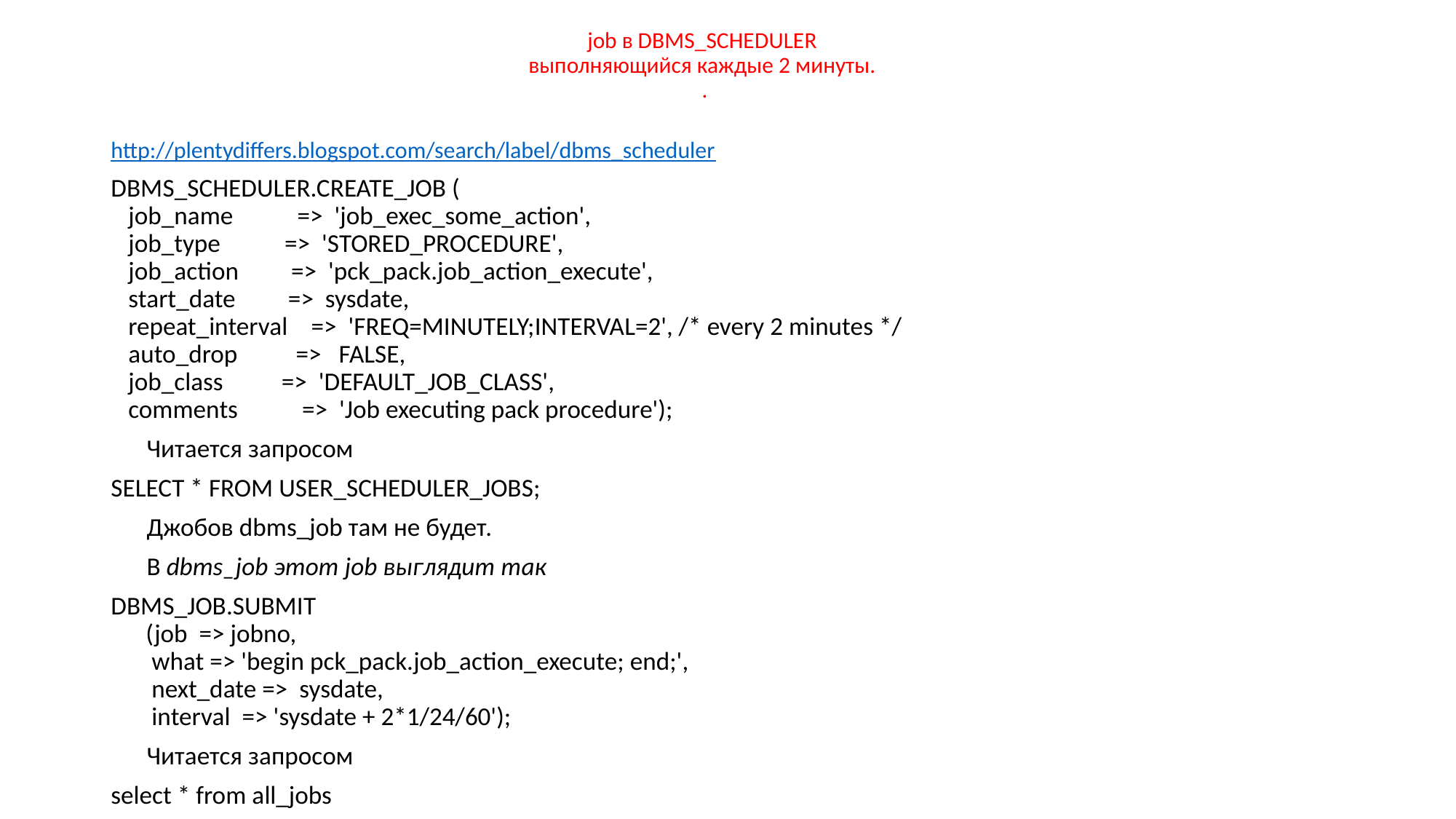

# job в DBMS_SCHEDULER выполняющийся каждые 2 минуты. .
http://plentydiffers.blogspot.com/search/label/dbms_scheduler
DBMS_SCHEDULER.CREATE_JOB ( 
   job_name           =>  'job_exec_some_action',
   job_type           =>  'STORED_PROCEDURE',
   job_action         =>  'pck_pack.job_action_execute',
   start_date         =>  sysdate,
   repeat_interval    =>  'FREQ=MINUTELY;INTERVAL=2', /* every 2 minutes */
   auto_drop          =>   FALSE,
   job_class          =>  'DEFAULT_JOB_CLASS',
   comments           =>  'Job executing pack procedure');
Читается запросом
SELECT * FROM USER_SCHEDULER_JOBS;
Джобов dbms_job там не будет.
В dbms_job этот job выглядит так
DBMS_JOB.SUBMIT
      (job  => jobno,
       what => 'begin pck_pack.job_action_execute; end;',
       next_date =>  sysdate,
       interval  => 'sysdate + 2*1/24/60');
Читается запросом
select * from all_jobs